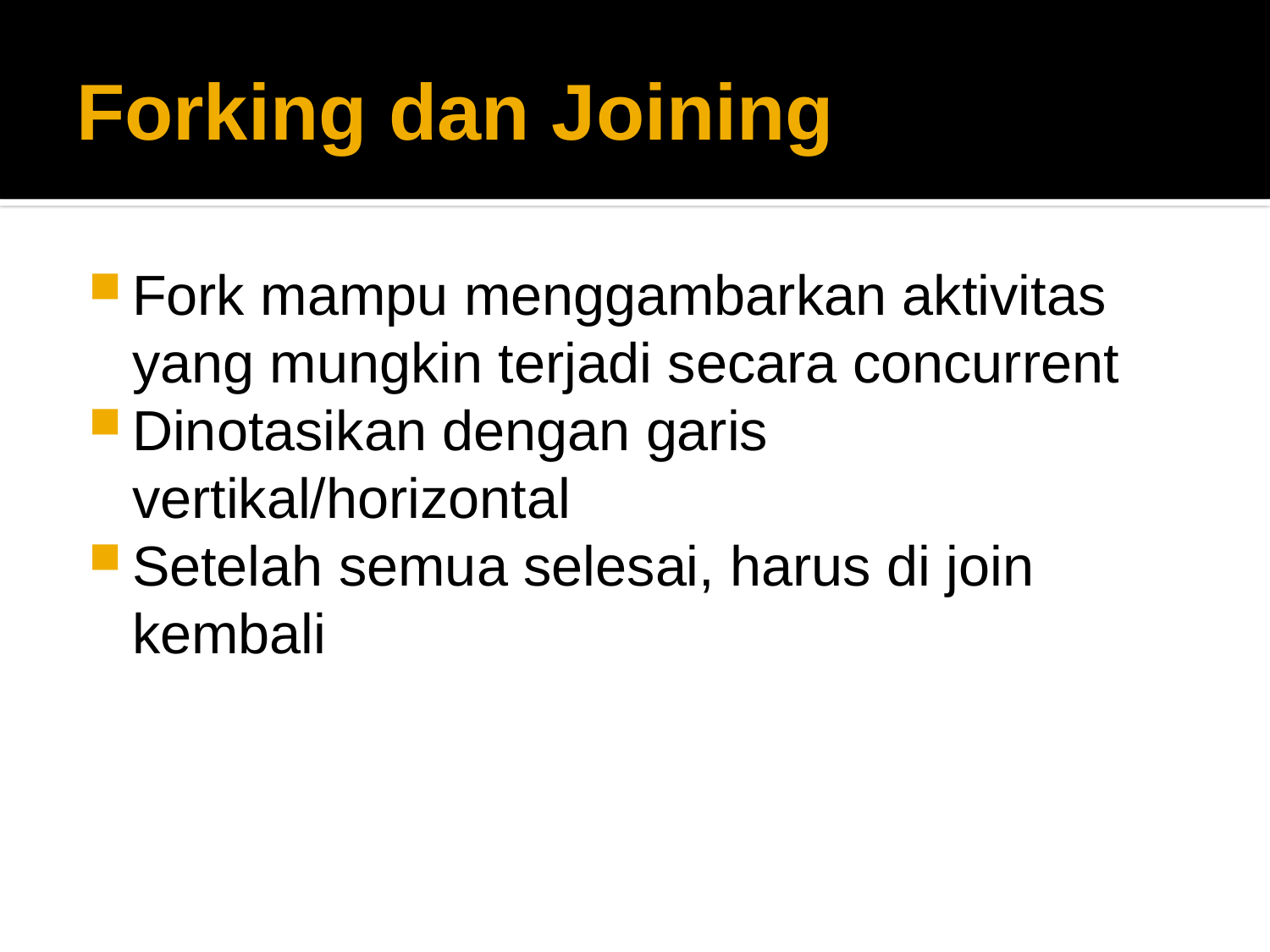

# Forking dan Joining
Fork mampu menggambarkan aktivitas yang mungkin terjadi secara concurrent
Dinotasikan dengan garis vertikal/horizontal
Setelah semua selesai, harus di join kembali